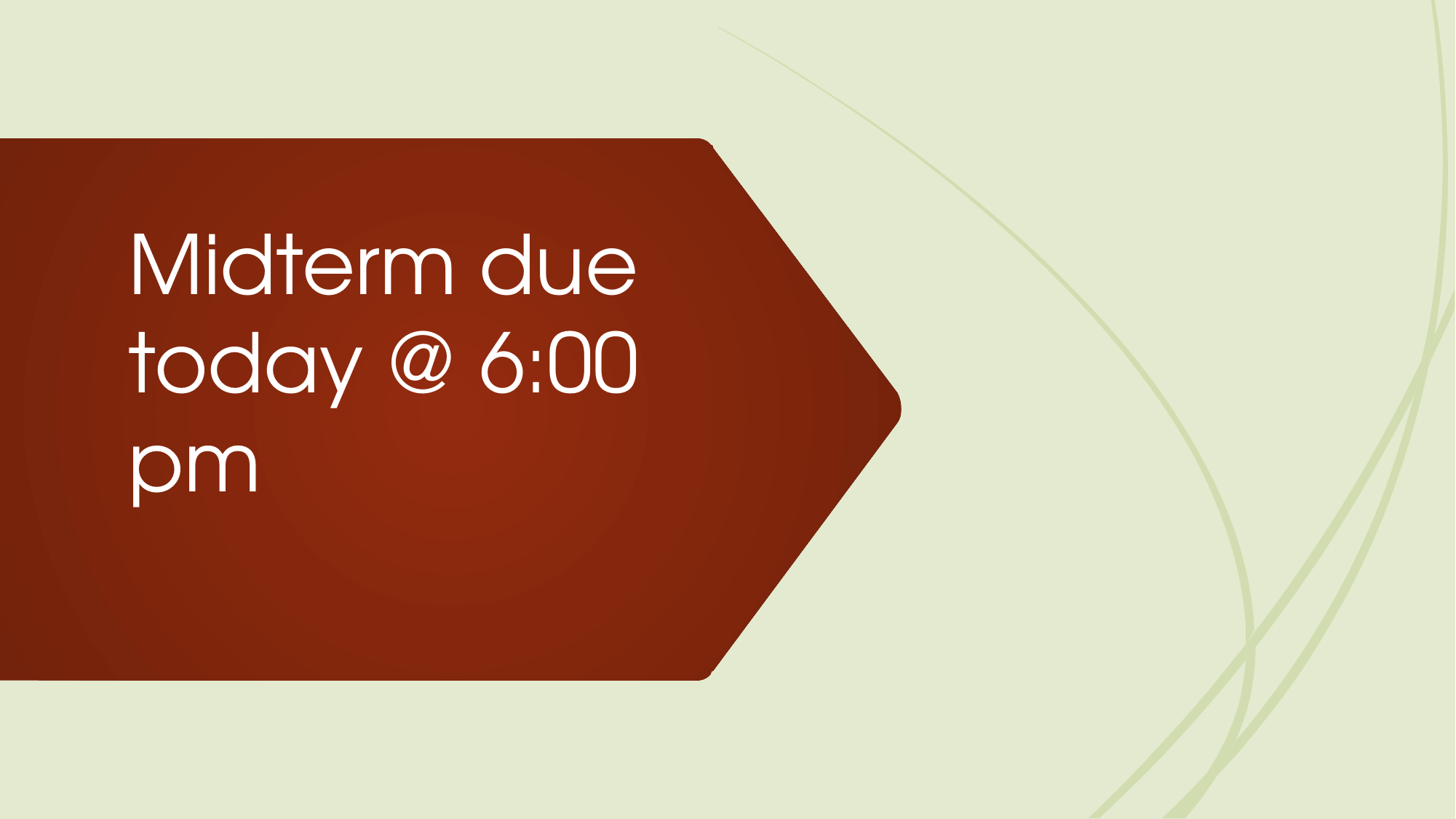

# Midterm due today @ 6:00 pm